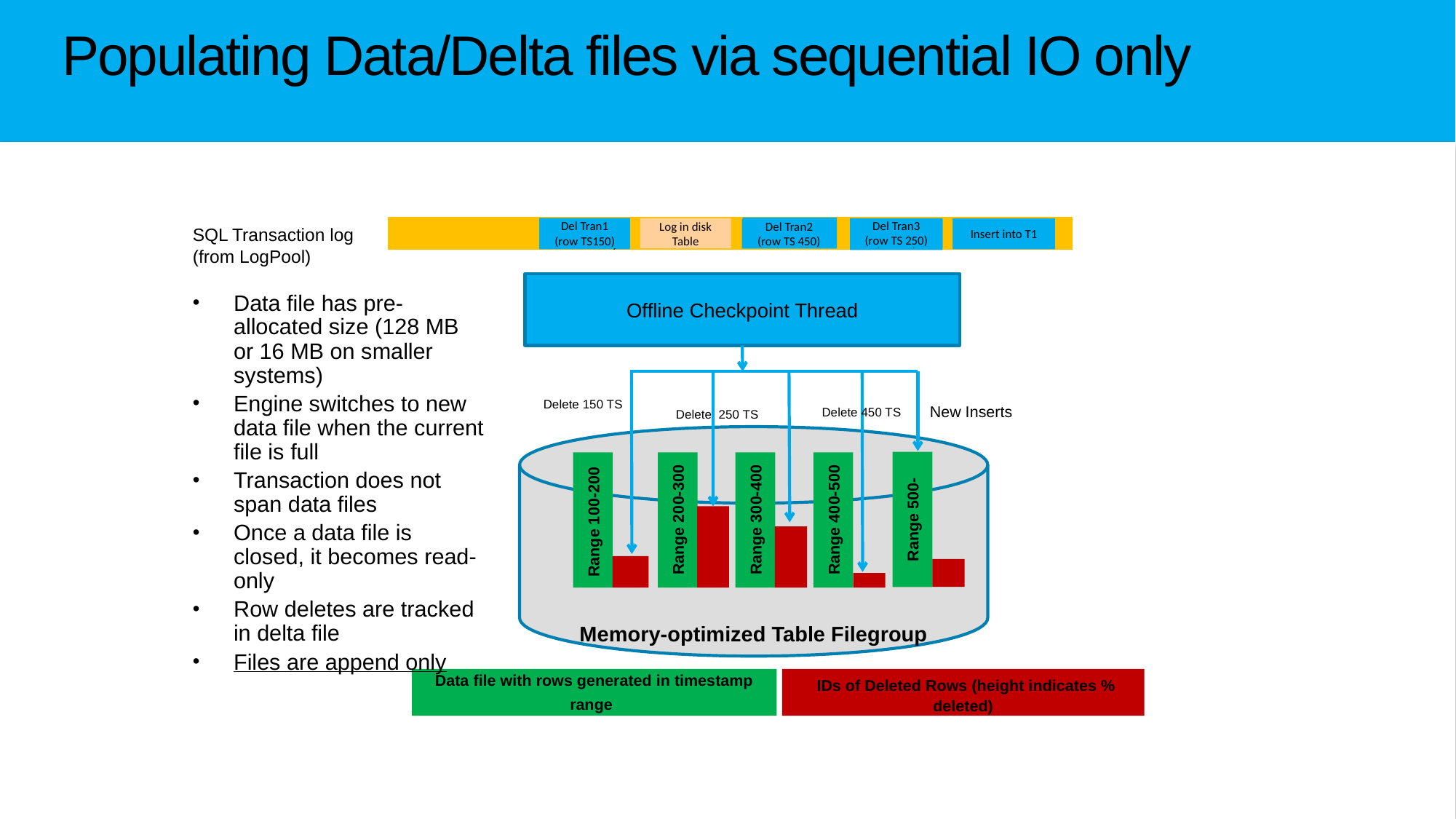

# Populating Data/Delta files via sequential IO only

Del Tran2
(TS 450)
Del Tran1
(row TS150)
Del Tran3
(row TS 250)
Log in disk Table
Insert into Hekaton T1
SQL Transaction log
(from LogPool)
Insert into T1
Del Tran2
(row TS 450)
Del Tran3
(TS 250)
Del Tran1(TS150)
Offline Checkpoint Thread
Data file has pre-allocated size (128 MB or 16 MB on smaller systems)
Engine switches to new data file when the current file is full
Transaction does not span data files
Once a data file is closed, it becomes read-only
Row deletes are tracked in delta file
Files are append only

Delete 150 TS
New Inserts
Delete 450 TS
Delete  250 TS

Memory-optimized Table Filegroup
Range 500-
Range 100-200
Range 200-300
Range 300-400
Range 400-500

Data file with rows generated in timestamp range
 IDs of Deleted Rows (height indicates % deleted)